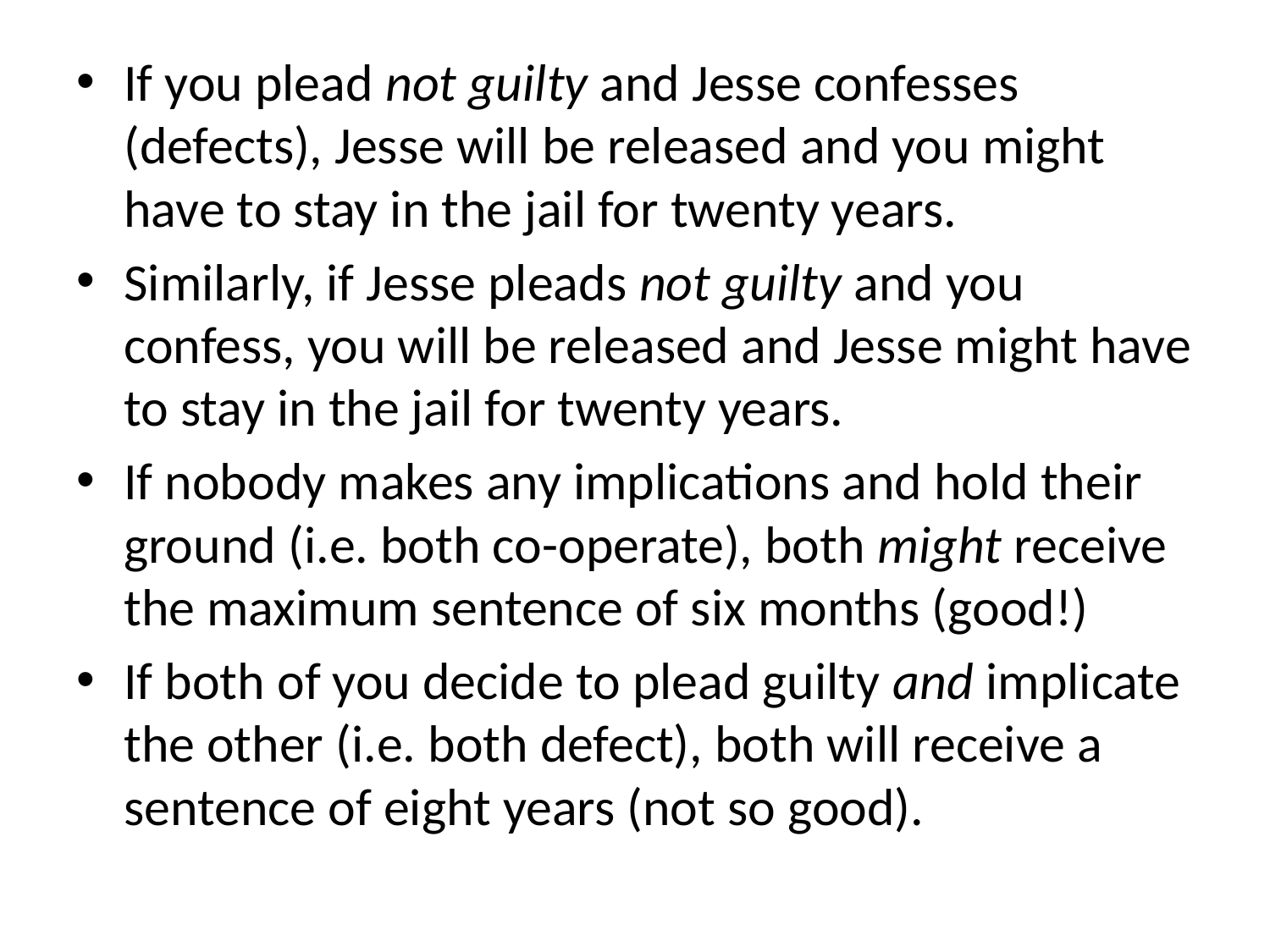

If you plead not guilty and Jesse confesses (defects), Jesse will be released and you might have to stay in the jail for twenty years.
Similarly, if Jesse pleads not guilty and you confess, you will be released and Jesse might have to stay in the jail for twenty years.
If nobody makes any implications and hold their ground (i.e. both co-operate), both might receive the maximum sentence of six months (good!)
If both of you decide to plead guilty and implicate the other (i.e. both defect), both will receive a sentence of eight years (not so good).